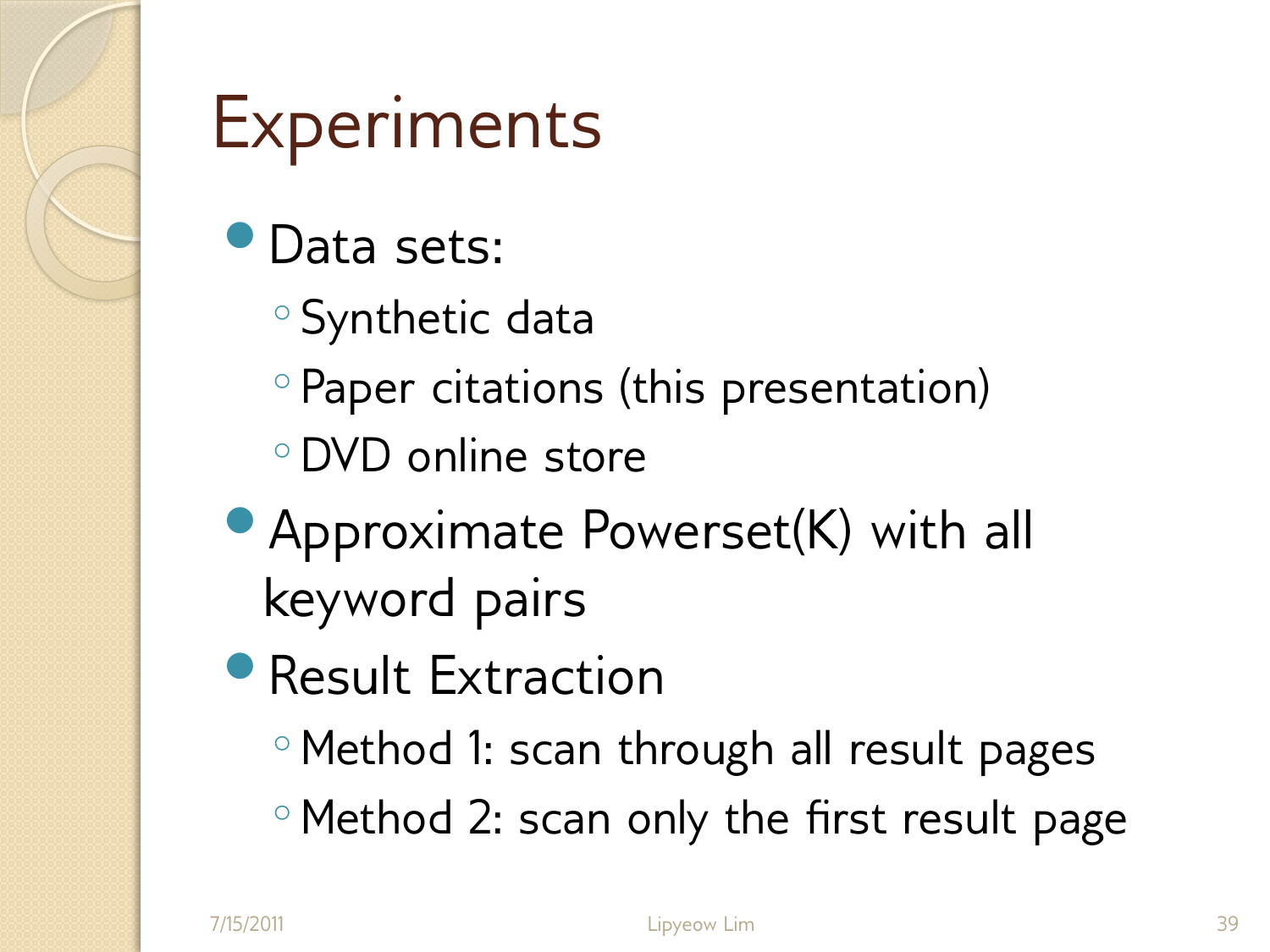

# Experiments
Data sets:
Synthetic data
Paper citations (this presentation)
DVD online store
Approximate Powerset(K) with all keyword pairs
Result Extraction
Method 1: scan through all result pages
Method 2: scan only the first result page
7/15/2011
Lipyeow Lim
39